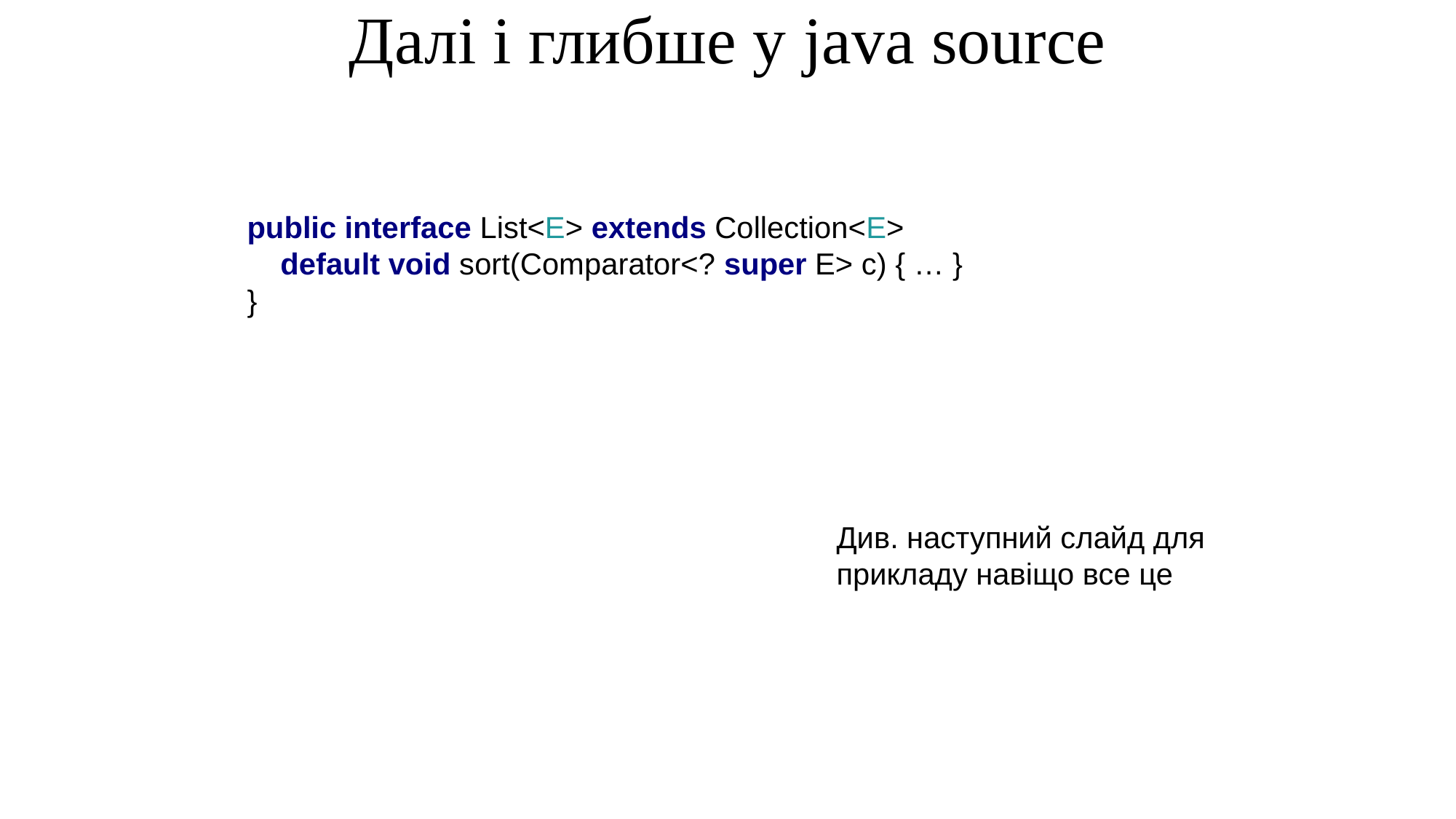

# Далі і глибше у java source
public interface List<E> extends Collection<E>
    default void sort(Comparator<? super E> c) { … }
}
Див. наступний слайд для
прикладу навіщо все це